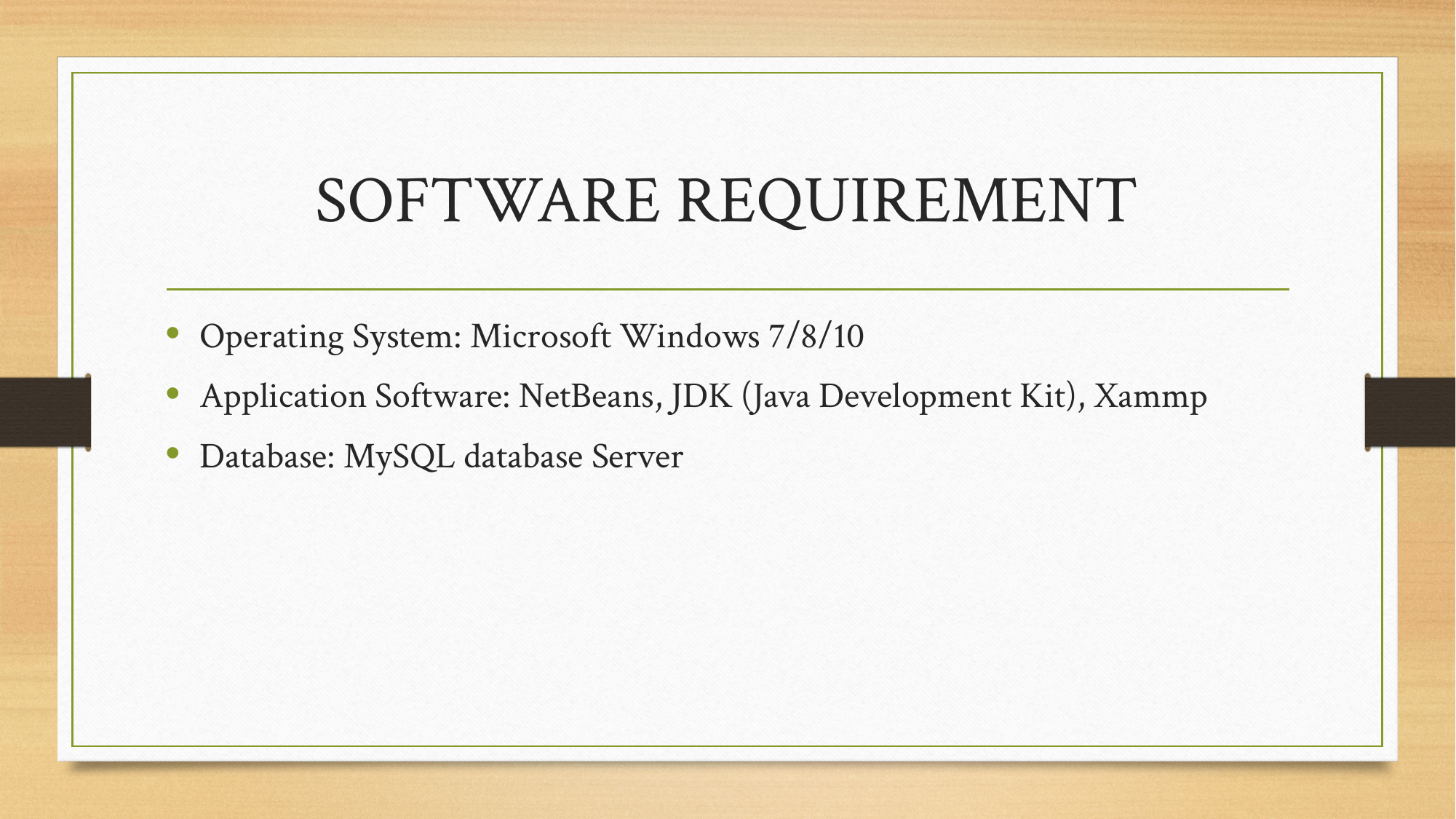

# SOFTWARE REQUIREMENT
Operating System: Microsoft Windows 7/8/10
Application Software: NetBeans, JDK (Java Development Kit), Xammp
Database: MySQL database Server